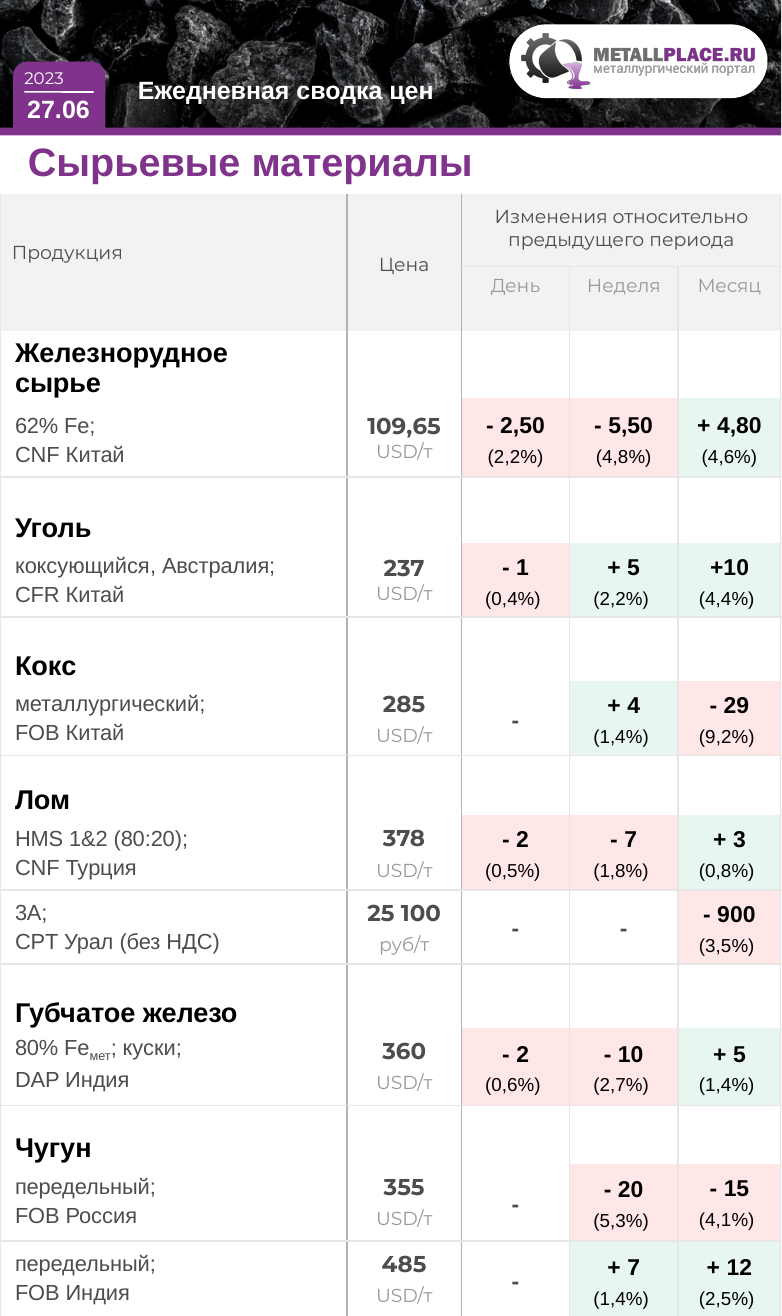

2023
27.06
| Продукция | Цена | Изменения относительно предыдущего периода |  |  |
| --- | --- | --- | --- | --- |
|  |  | День | Неделя | Месяц |
| Железнорудное сырье |  |  |  |  |
| 62% Fe; CNF Китай | 109,65 USD/т | - 2,50 (2,2%) | - 5,50 (4,8%) | + 4,80 (4,6%) |
| Уголь |  |  |  |  |
| коксующийся, Австралия; CFR Китай | 237 USD/т | - 1 (0,4%) | + 5 (2,2%) | +10 (4,4%) |
| Кокс |  |  |  |  |
| металлургический; FOB Китай | 285 USD/т | - | + 4 (1,4%) | - 29 (9,2%) |
| Лом |  |  |  |  |
| HMS 1&2 (80:20); CNF Турция | 378 USD/т | - 2 (0,5%) | - 7 (1,8%) | + 3 (0,8%) |
| 3А; CPT Урал (без НДС) | 25 100 руб/т | - | - | - 900 (3,5%) |
| Губчатое железо |  |  |  |  |
| 80% Feмет; куски; DAP Индия | 360 USD/т | - 2 (0,6%) | - 10 (2,7%) | + 5 (1,4%) |
| Чугун |  |  |  |  |
| передельный; FOB Россия | 355 USD/т | - | - 20 (5,3%) | - 15 (4,1%) |
| передельный; FOB Индия | 485 USD/т | - | + 7 (1,4%) | + 12 (2,5%) |